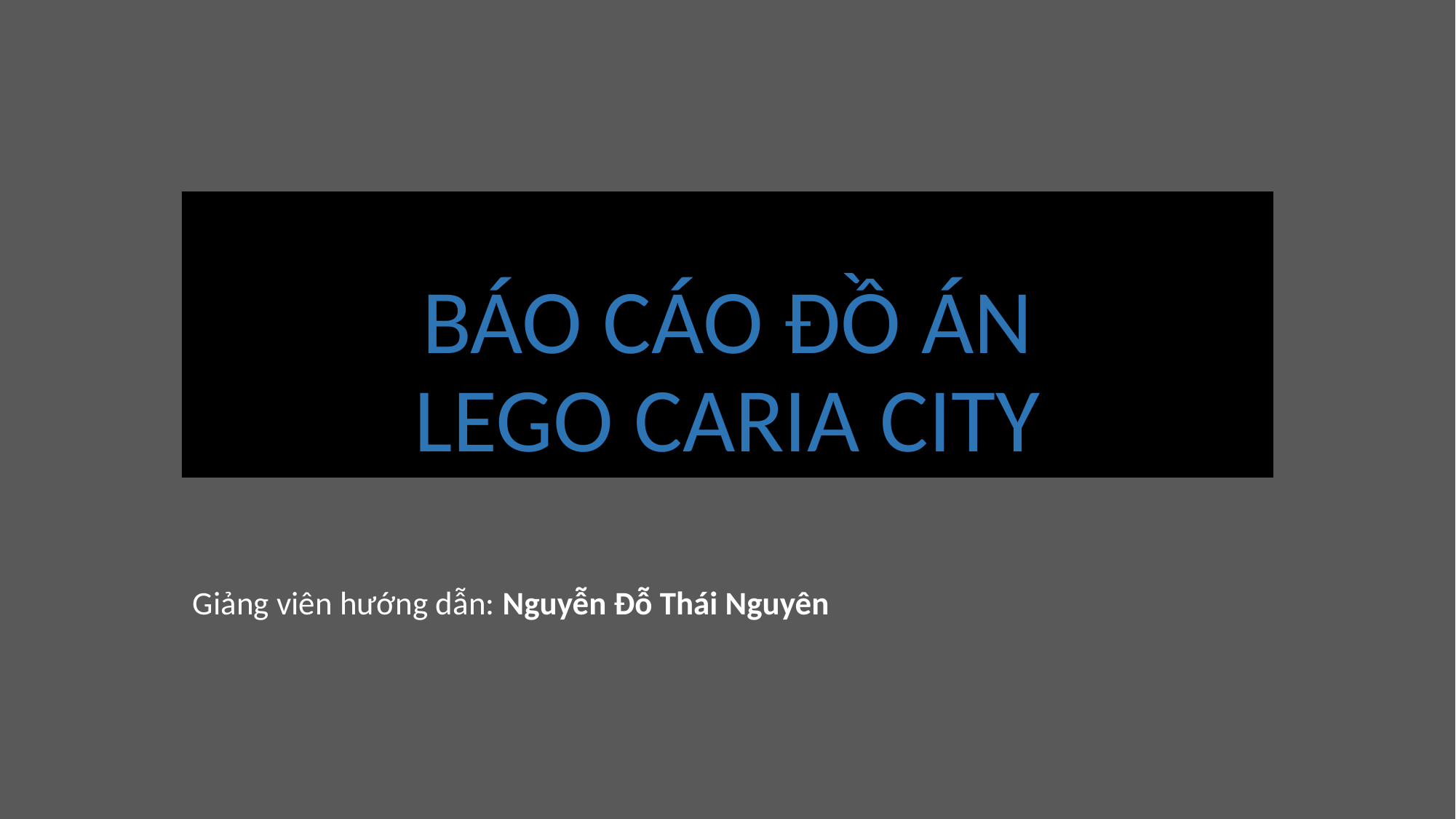

# BÁO CÁO ĐỒ ÁN Lego Caria City

Giảng viên hướng dẫn: Nguyễn Đỗ Thái Nguyên